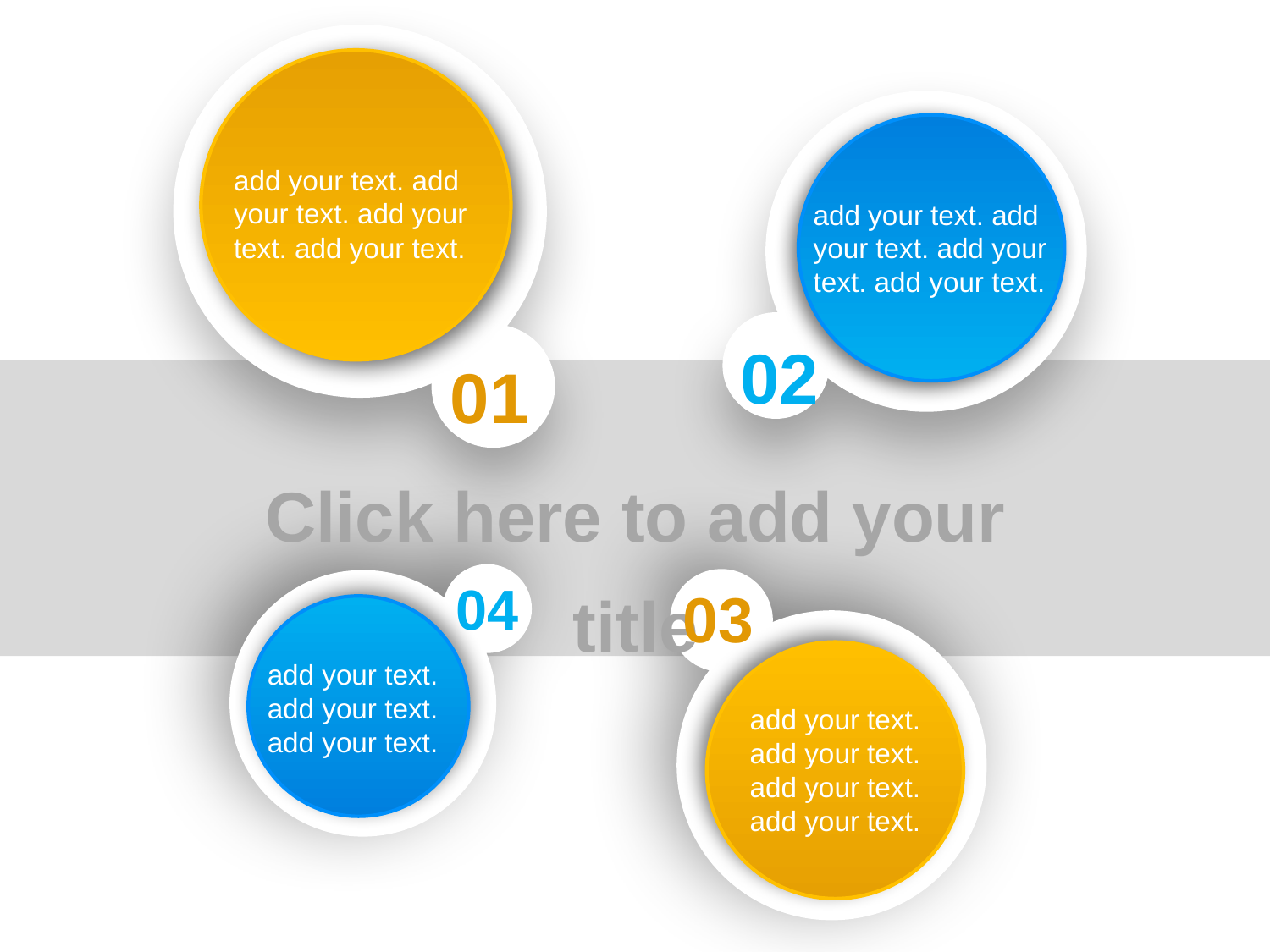

add your text. add your text. add your text. add your text.
add your text. add your text. add your text. add your text.
02
01

Click here to add your title
04
03

add your text. add your text. add your text.
add your text. add your text. add your text. add your text.